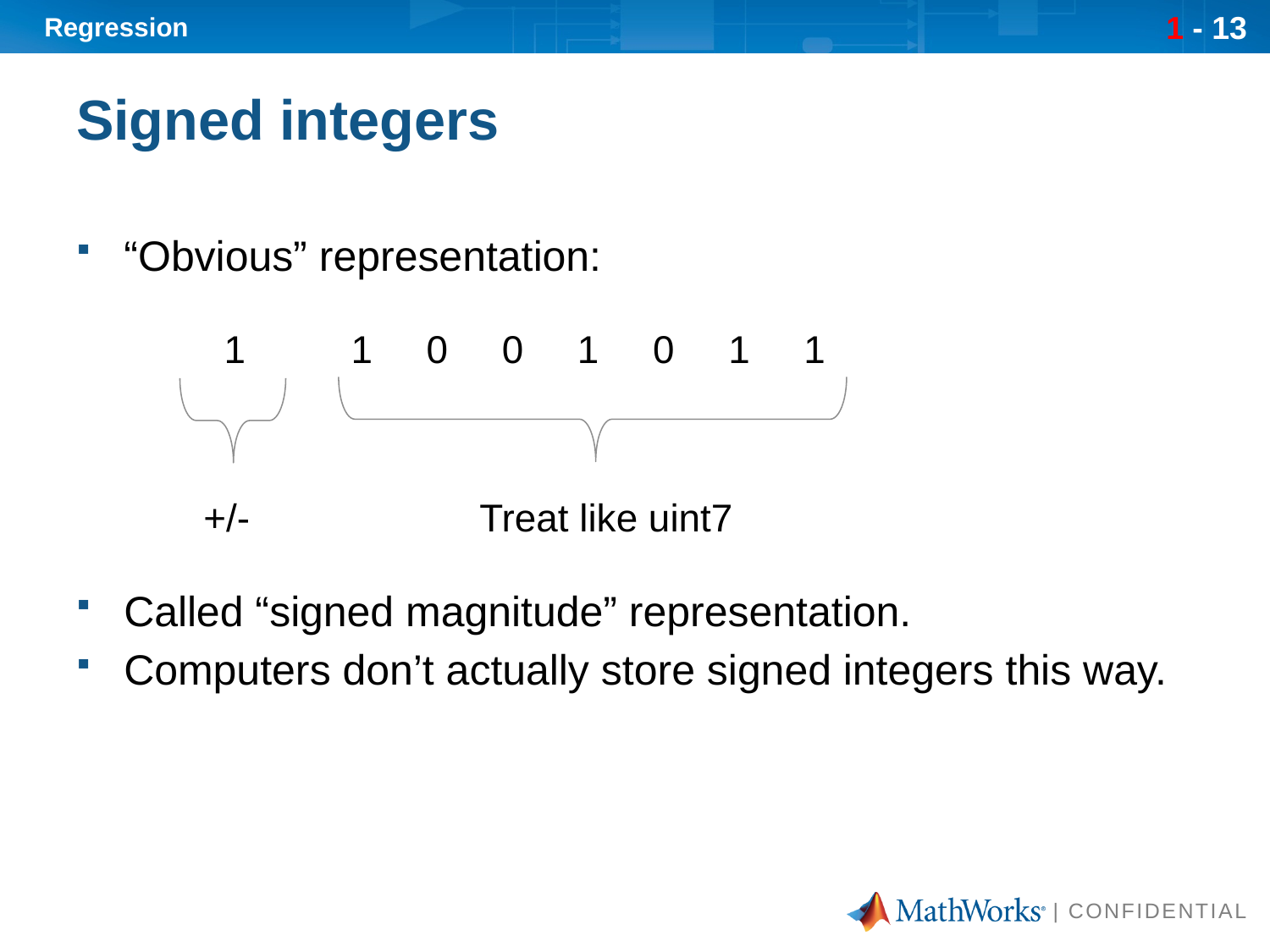

# Signed integers

“Obvious” representation:

Called “signed magnitude” representation.
Computers don’t actually store signed integers this way.

1	1     0     0     1     0     1     1

Treat like uint7
+/-